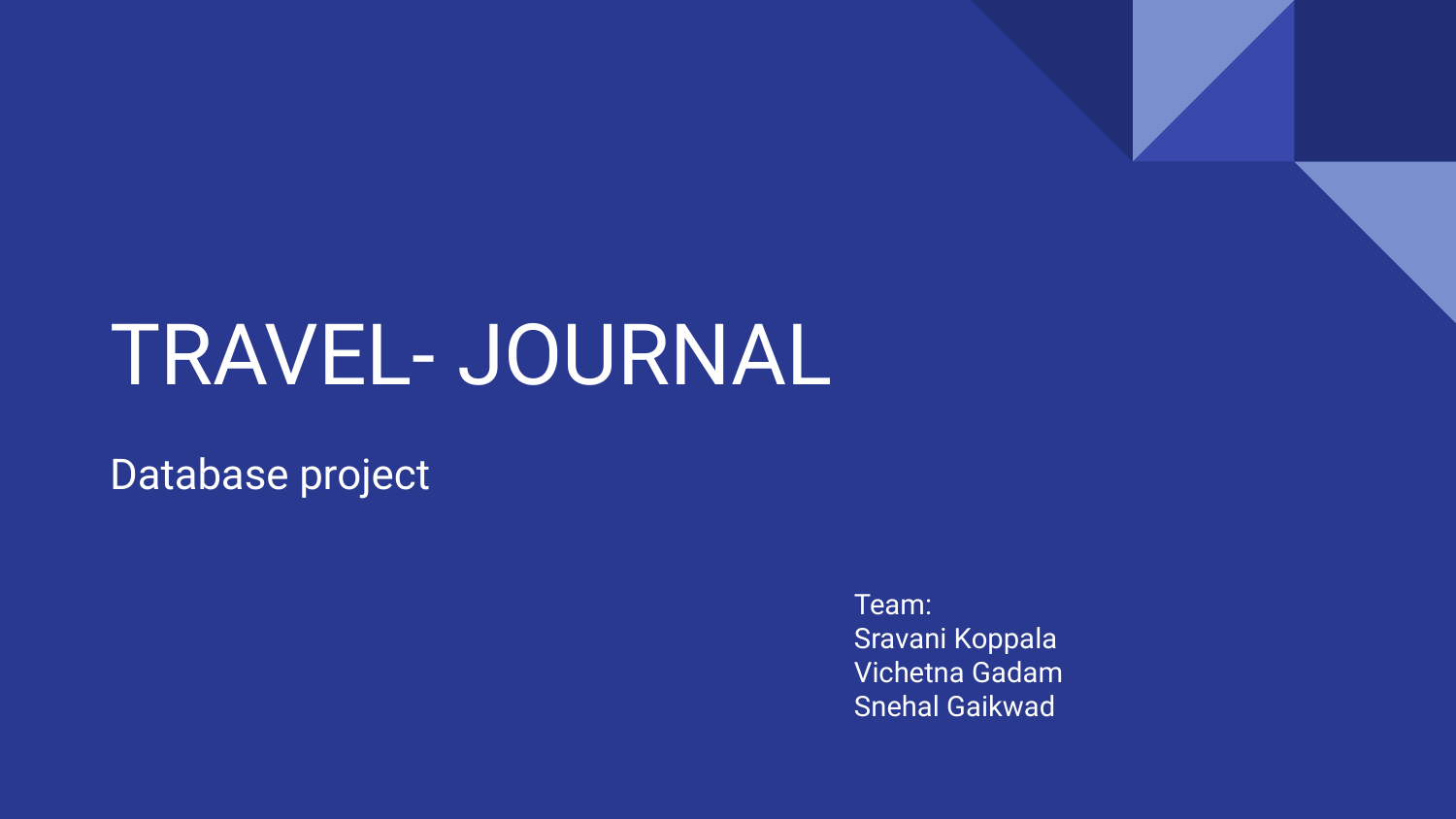

# TRAVEL- JOURNAL
Database project
Team:
Sravani Koppala
Vichetna Gadam
Snehal Gaikwad